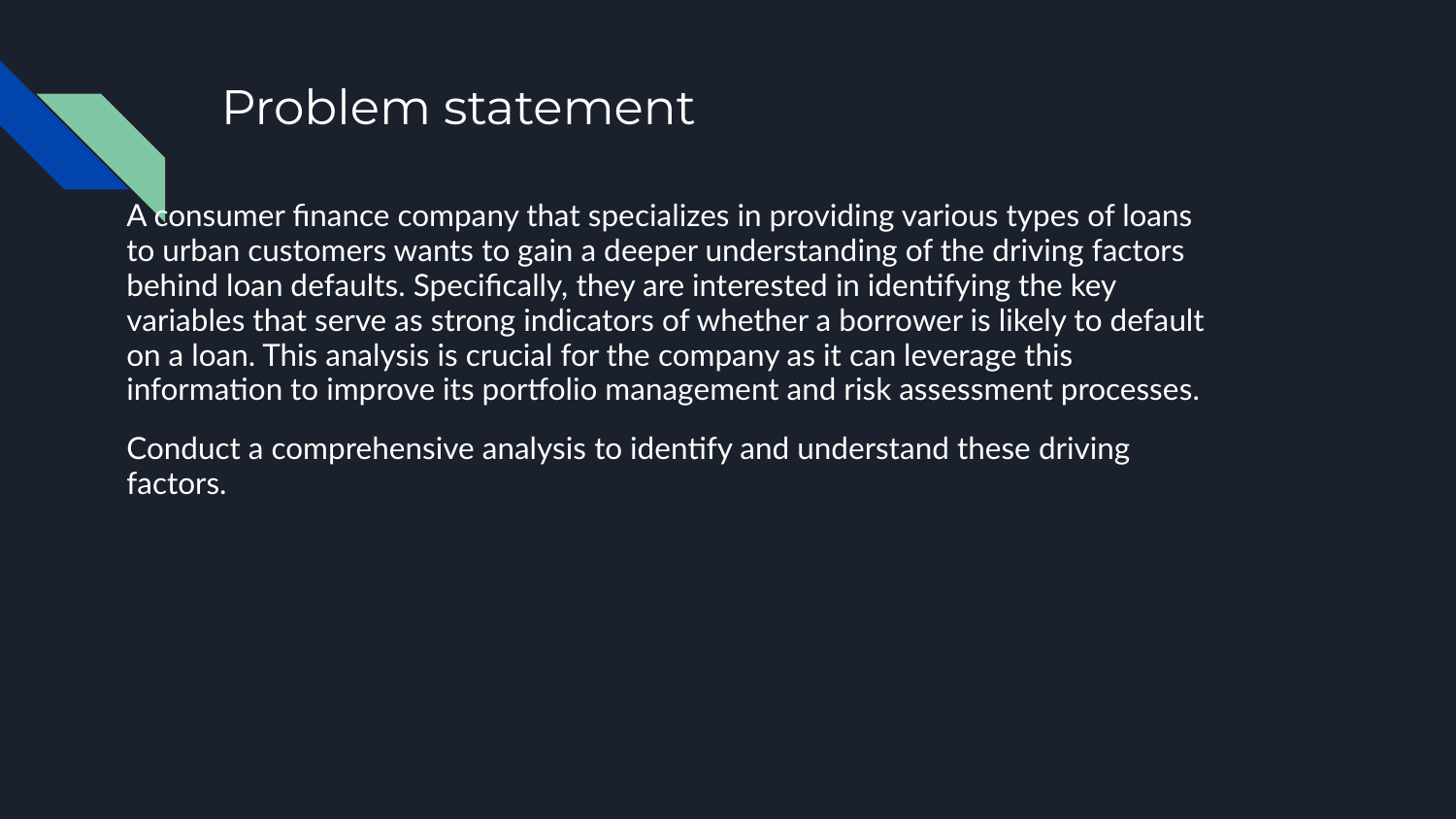

# Problem statement
A consumer finance company that specializes in providing various types of loans to urban customers wants to gain a deeper understanding of the driving factors behind loan defaults. Specifically, they are interested in identifying the key variables that serve as strong indicators of whether a borrower is likely to default on a loan. This analysis is crucial for the company as it can leverage this information to improve its portfolio management and risk assessment processes.
Conduct a comprehensive analysis to identify and understand these driving factors.